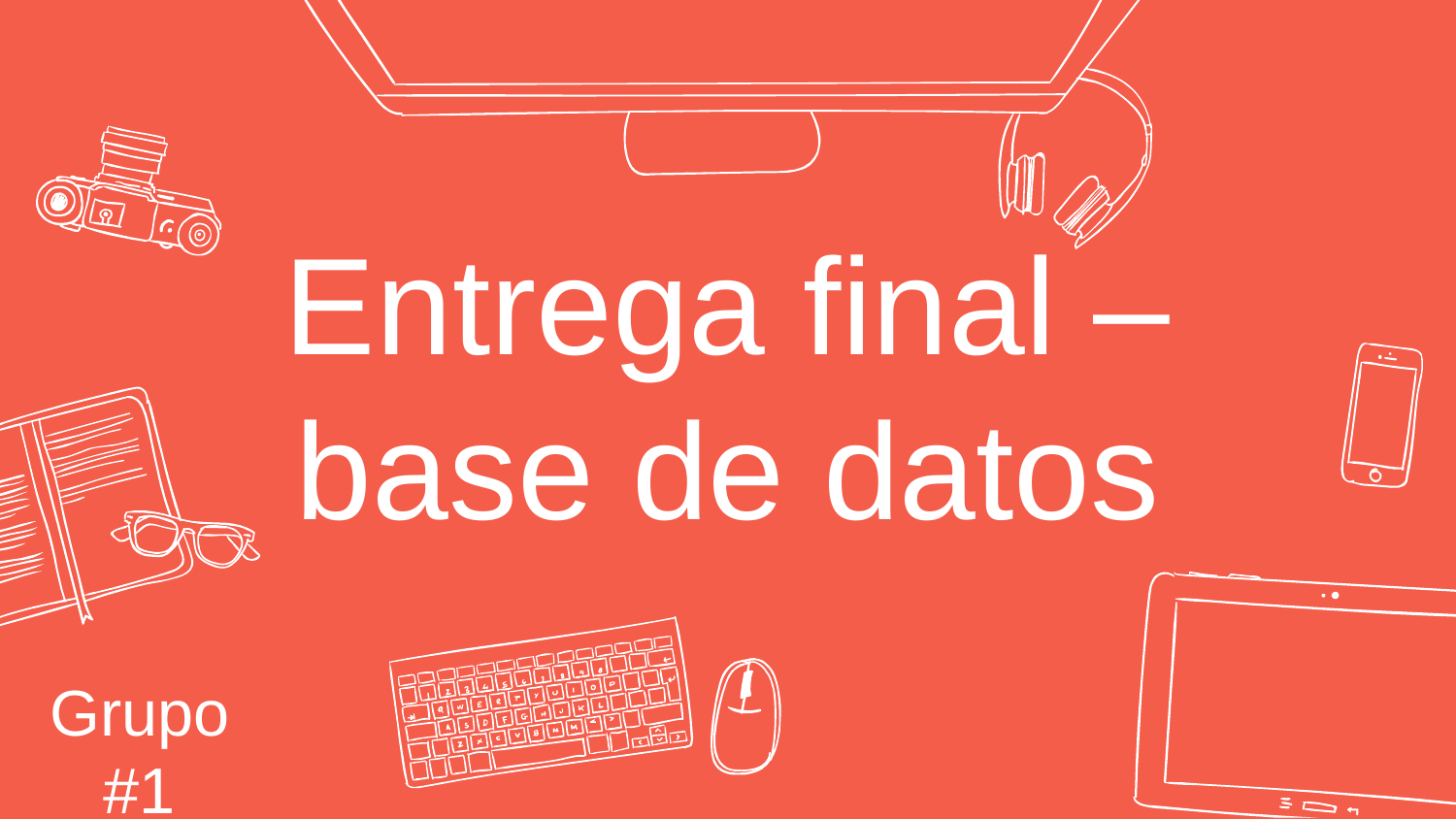

# Entrega final – base de datos
Grupo #1